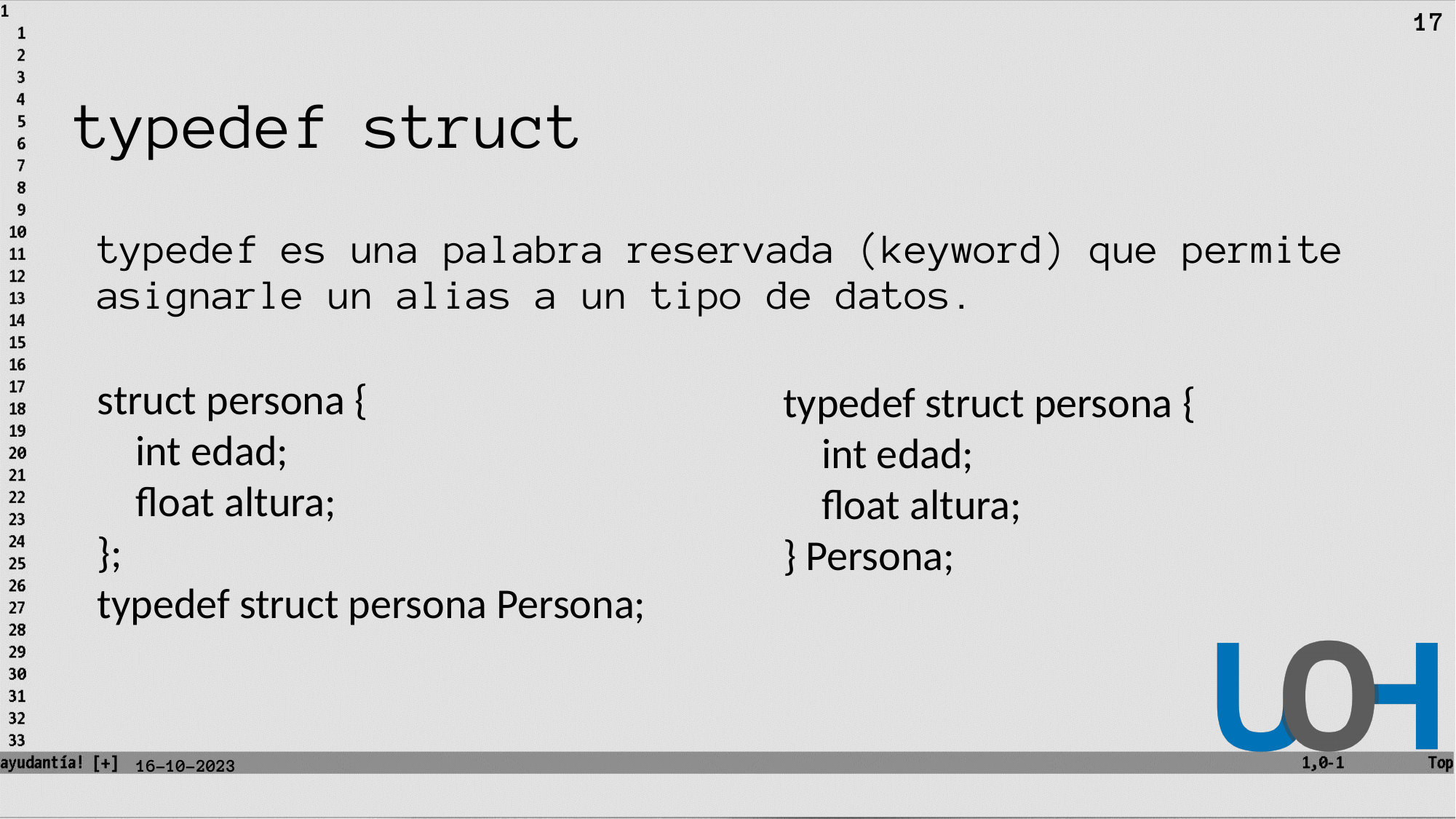

17
# typedef struct
typedef es una palabra reservada (keyword) que permite asignarle un alias a un tipo de datos.

struct persona {
    int edad;
    float altura;
};
typedef struct persona Persona;

typedef struct persona {
    int edad;
    float altura;
} Persona;
16-10-2023